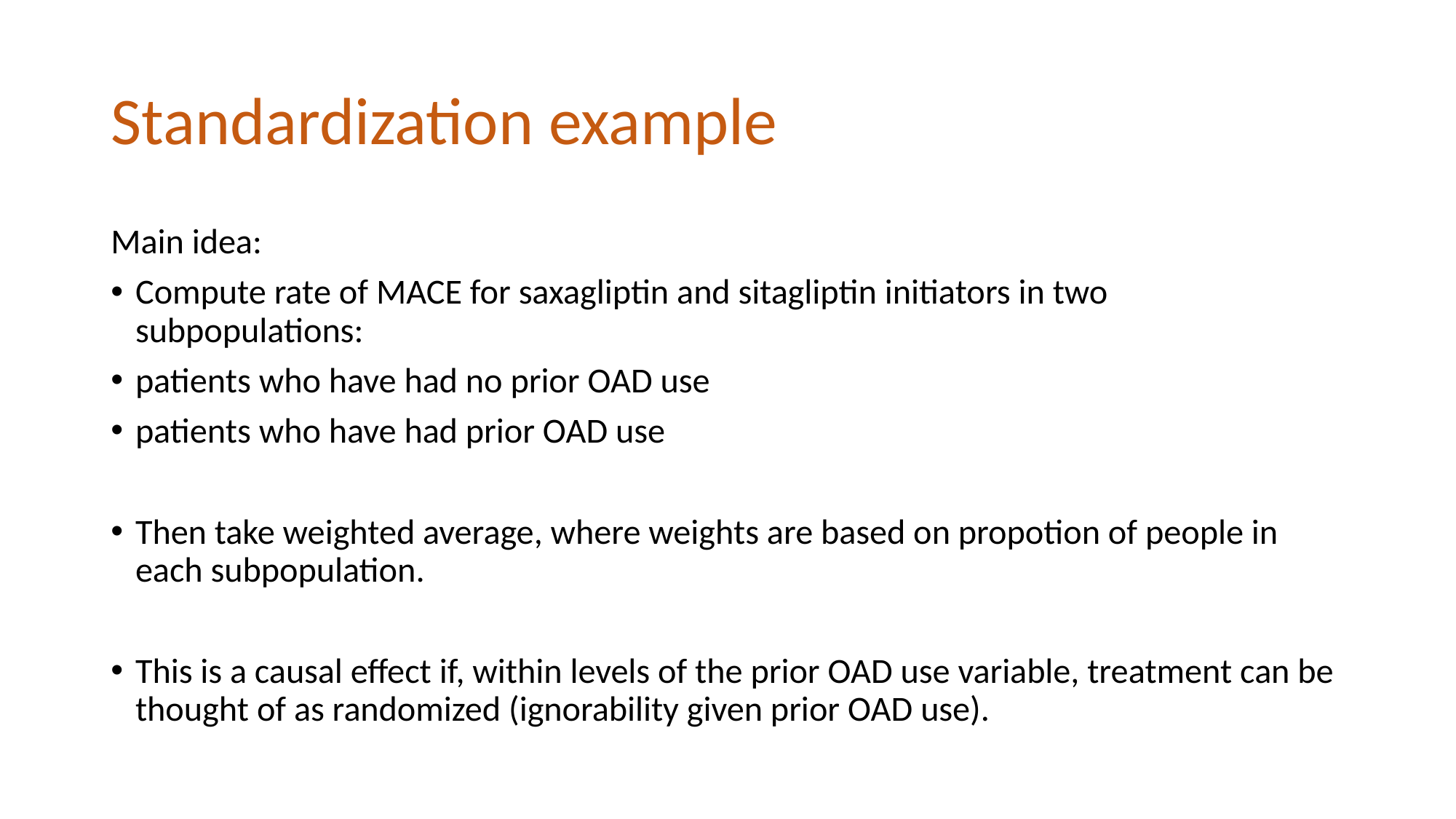

# Standardization example
Main idea:
Compute rate of MACE for saxagliptin and sitagliptin initiators in two subpopulations:
patients who have had no prior OAD use
patients who have had prior OAD use

Then take weighted average, where weights are based on propotion of people in each subpopulation.

This is a causal effect if, within levels of the prior OAD use variable, treatment can be thought of as randomized (ignorability given prior OAD use).